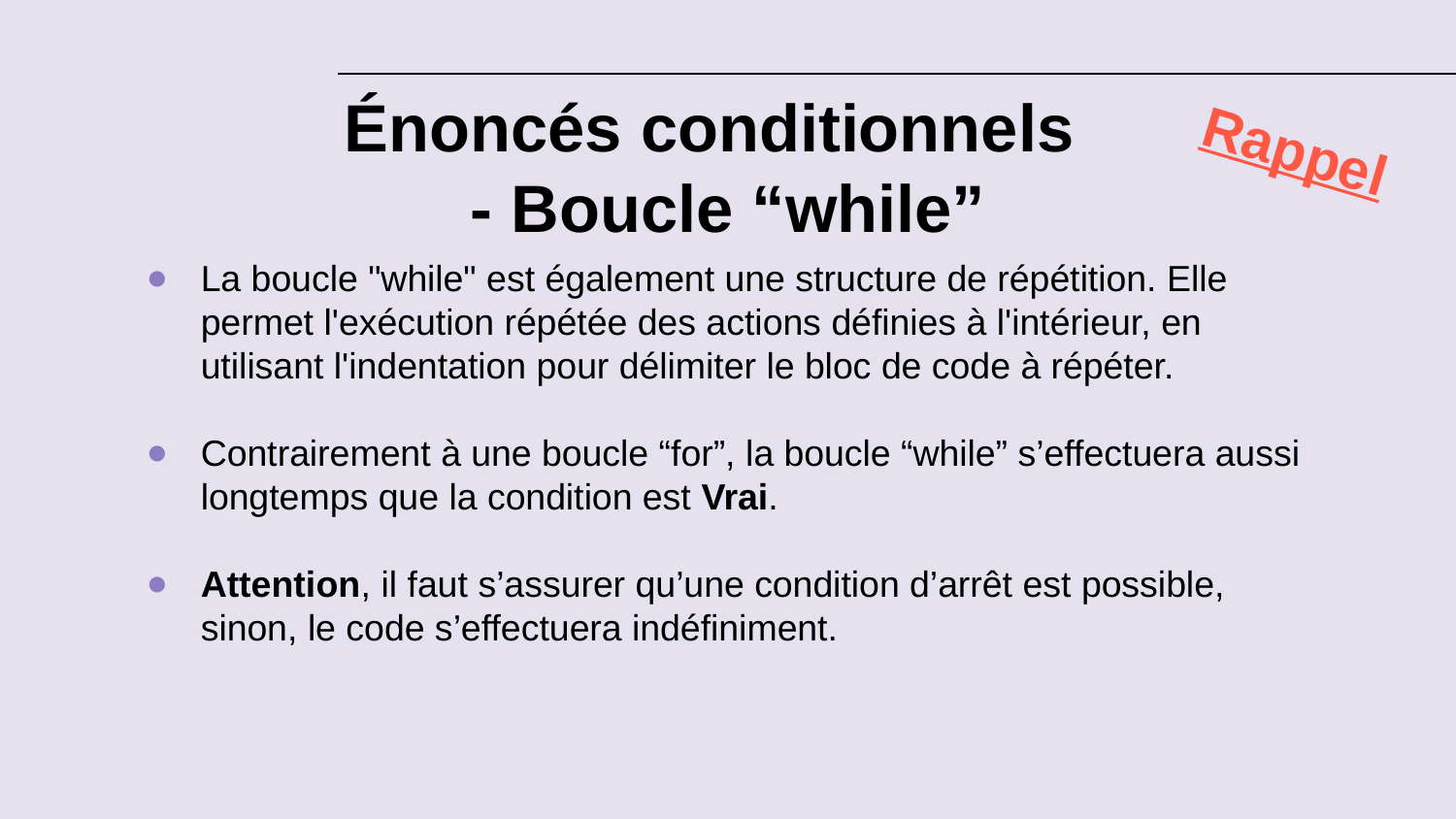

# Énoncés conditionnels
- Boucle “while”
Rappel
La boucle "while" est également une structure de répétition. Elle permet l'exécution répétée des actions définies à l'intérieur, en utilisant l'indentation pour délimiter le bloc de code à répéter.

Contrairement à une boucle “for”, la boucle “while” s’effectuera aussi longtemps que la condition est Vrai.

Attention, il faut s’assurer qu’une condition d’arrêt est possible, sinon, le code s’effectuera indéfiniment.